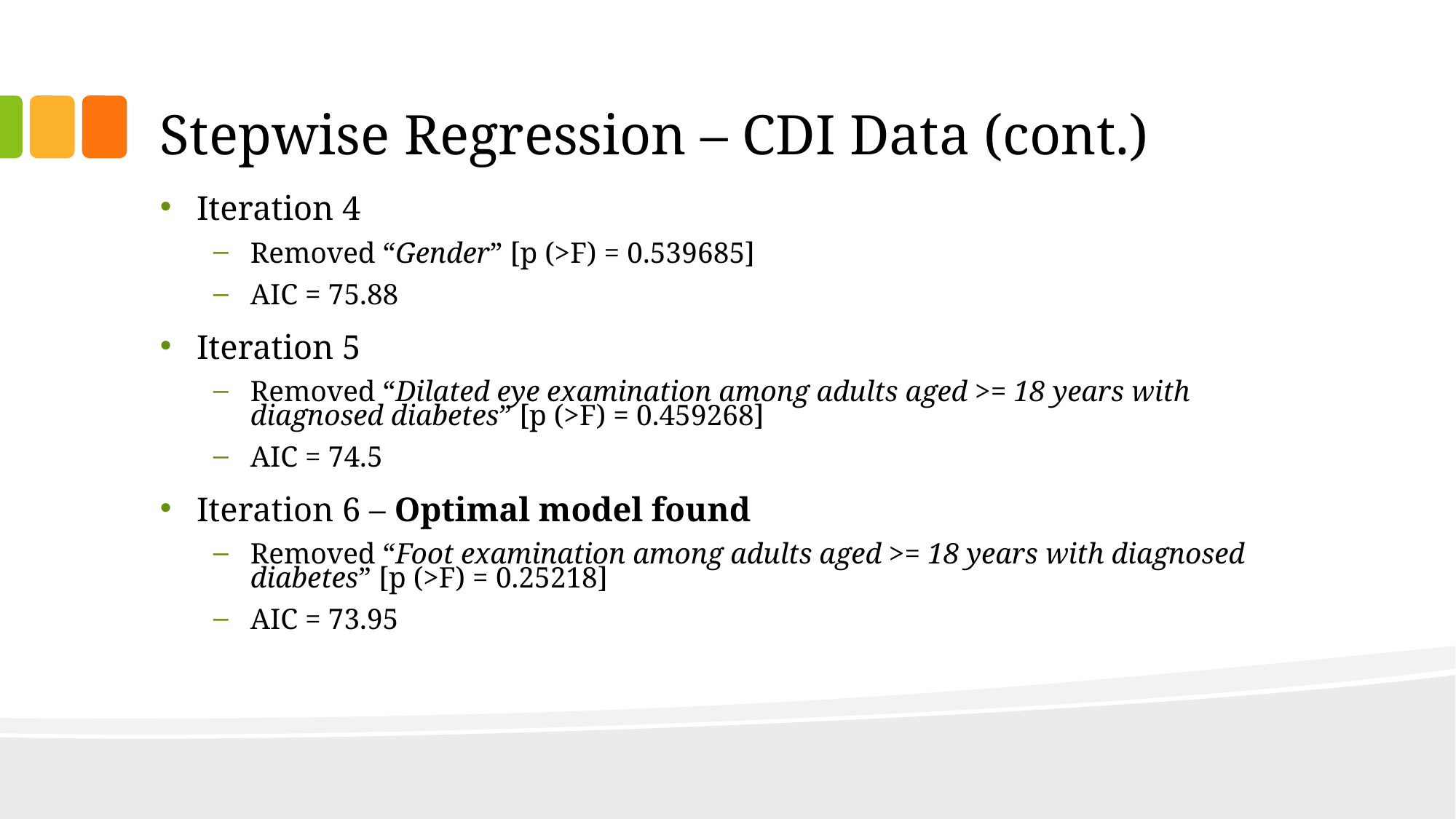

# Stepwise Regression – CDI Data (cont.)
Iteration 4
Removed “Gender” [p (>F) = 0.539685]
AIC = 75.88
Iteration 5
Removed “Dilated eye examination among adults aged >= 18 years with diagnosed diabetes” [p (>F) = 0.459268]
AIC = 74.5
Iteration 6 – Optimal model found
Removed “Foot examination among adults aged >= 18 years with diagnosed diabetes” [p (>F) = 0.25218]
AIC = 73.95